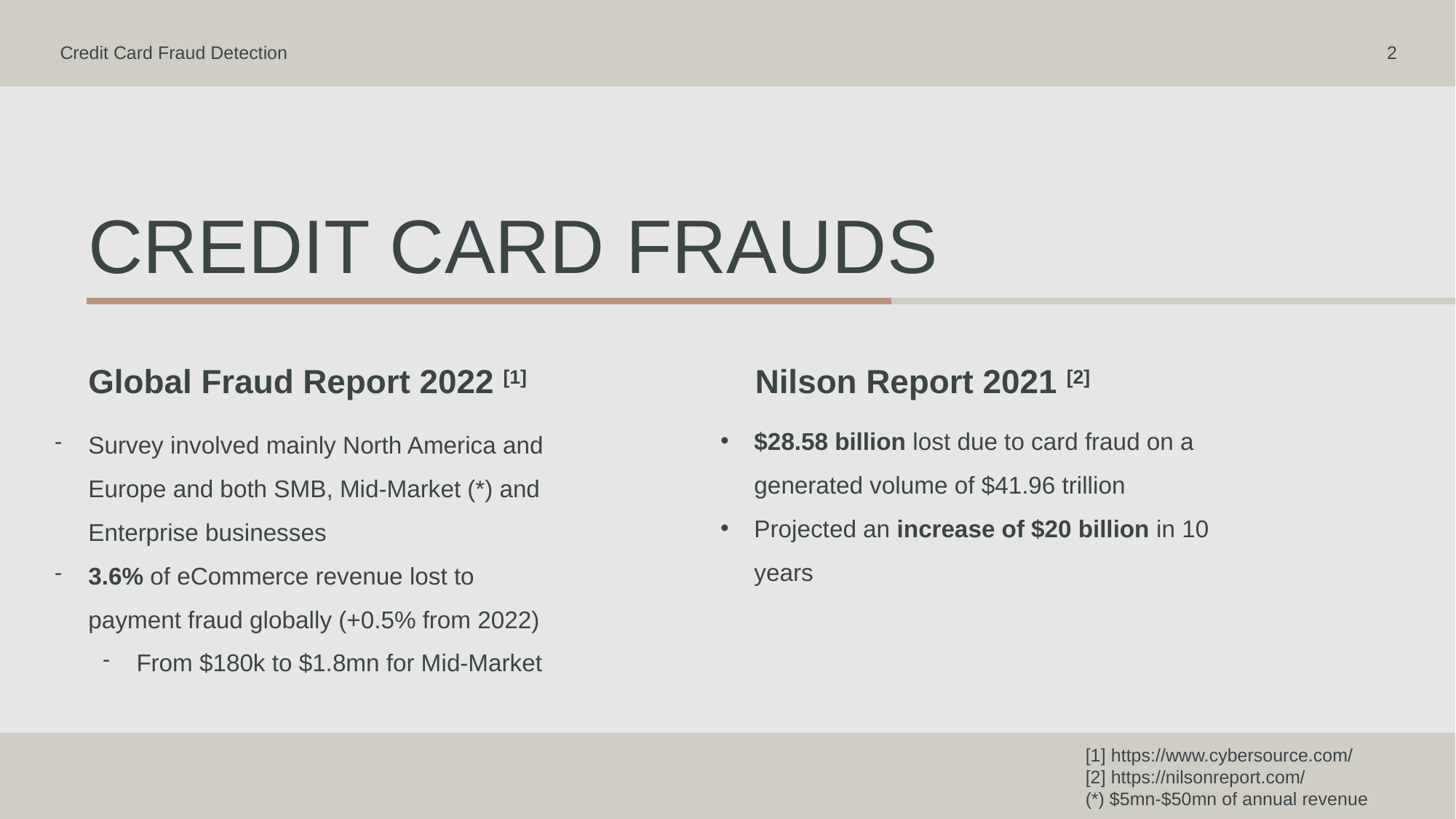

Credit Card Fraud Detection
2
# CREDit card Frauds
Global Fraud Report 2022 [1]
Nilson Report 2021 [2]
$28.58 billion lost due to card fraud on a generated volume of $41.96 trillion
Projected an increase of $20 billion in 10 years
Survey involved mainly North America and Europe and both SMB, Mid-Market (*) and Enterprise businesses
3.6% of eCommerce revenue lost to payment fraud globally (+0.5% from 2022)
From $180k to $1.8mn for Mid-Market

[1] https://www.cybersource.com/
[2] https://nilsonreport.com/
(*) $5mn-$50mn of annual revenue